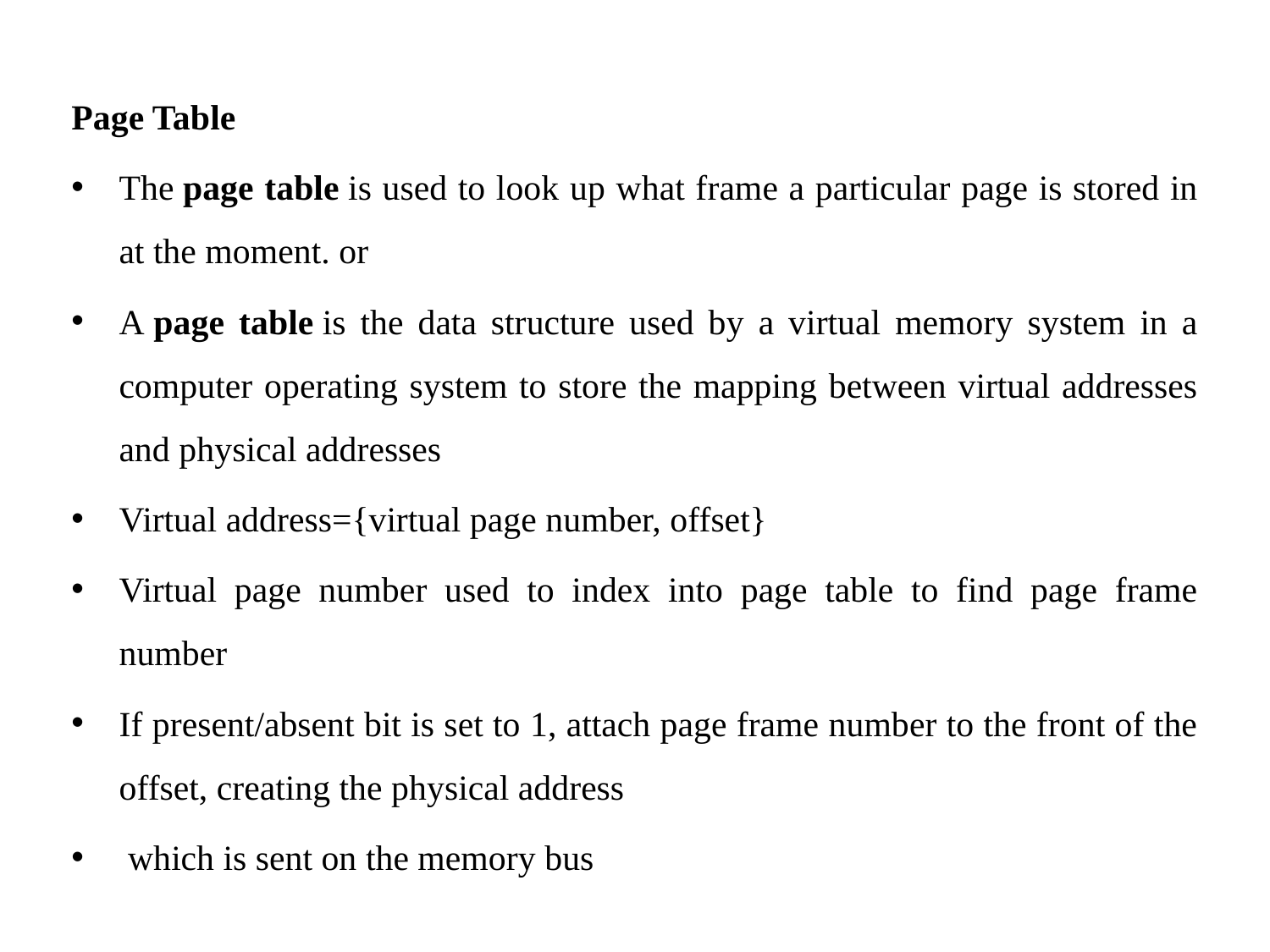

Page Table
The page table is used to look up what frame a particular page is stored in at the moment. or
A page table is the data structure used by a virtual memory system in a computer operating system to store the mapping between virtual addresses and physical addresses
Virtual address={virtual page number, offset}
Virtual page number used to index into page table to find page frame number
If present/absent bit is set to 1, attach page frame number to the front of the offset, creating the physical address
 which is sent on the memory bus